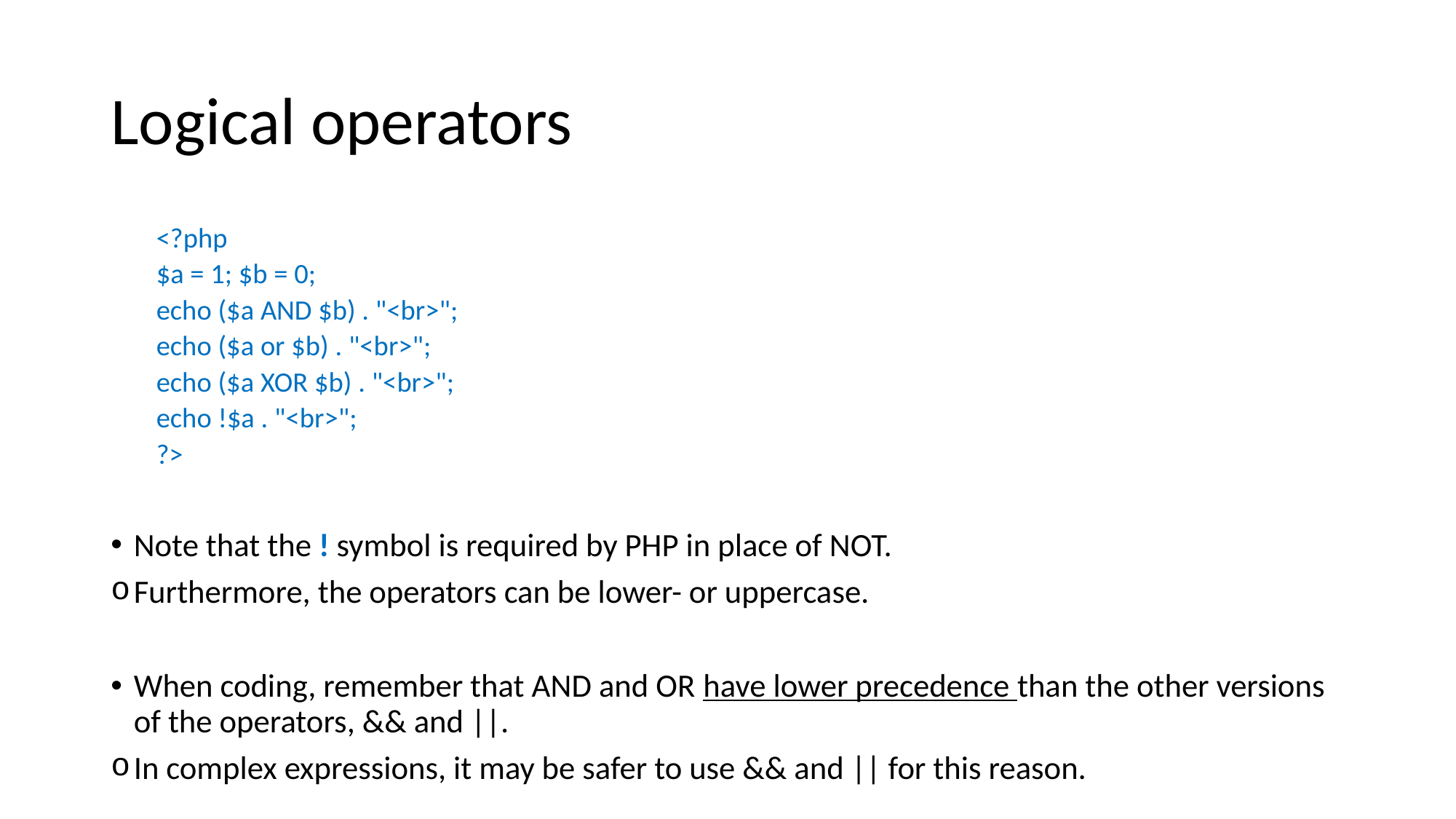

# Logical operators
<?php
	$a = 1; $b = 0;
	echo ($a AND $b) . "<br>";
	echo ($a or $b) . "<br>";
	echo ($a XOR $b) . "<br>";
	echo !$a . "<br>";
?>

Note that the ! symbol is required by PHP in place of NOT.
Furthermore, the operators can be lower- or uppercase.

When coding, remember that AND and OR have lower precedence than the other versions of the operators, && and ||.
In complex expressions, it may be safer to use && and || for this reason.